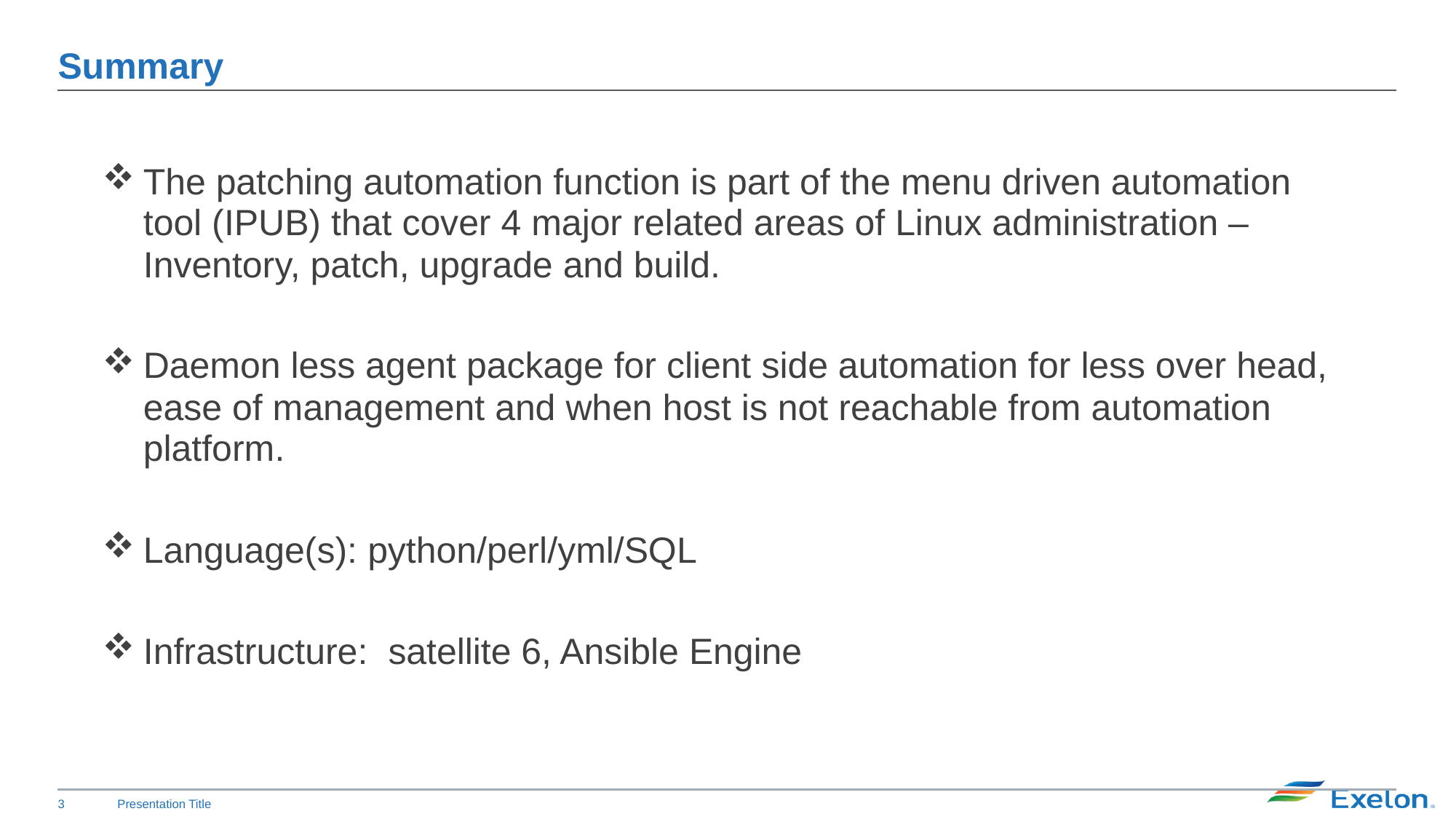

# Summary
The patching automation function is part of the menu driven automation tool (IPUB) that cover 4 major related areas of Linux administration – Inventory, patch, upgrade and build.

Daemon less agent package for client side automation for less over head, ease of management and when host is not reachable from automation platform.

Language(s): python/perl/yml/SQL

Infrastructure:  satellite 6, Ansible Engine
3
Presentation Title